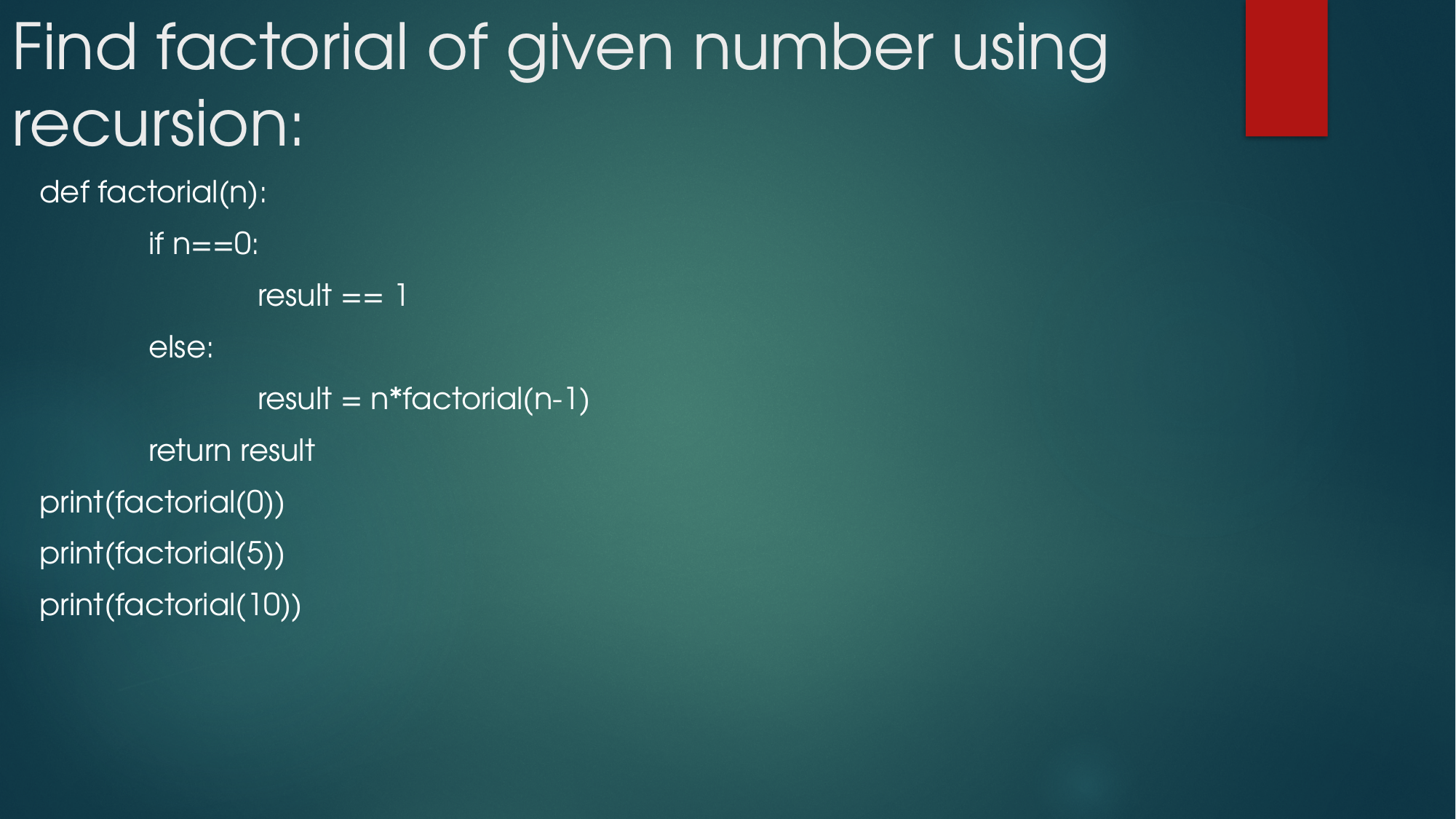

# Find factorial of given number using recursion:
def factorial(n):
	if n==0:
		result == 1
	else:
		result = n*factorial(n-1)
	return result
print(factorial(0))
print(factorial(5))
print(factorial(10))